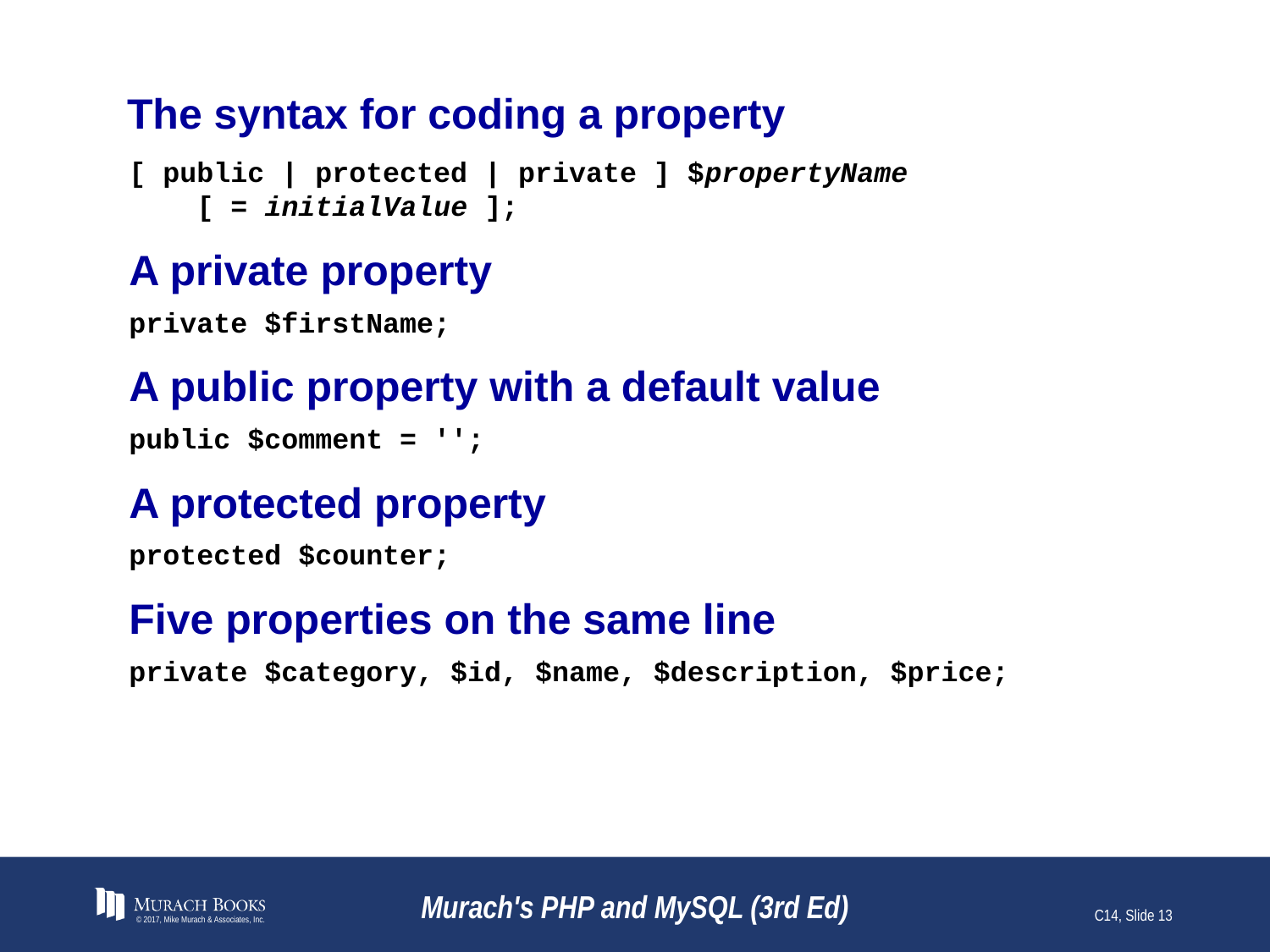

# The syntax for coding a property
[ public | protected | private ] $propertyName
    [ = initialValue ];
A private property
private $firstName;
A public property with a default value
public $comment = '';
A protected property
protected $counter;
Five properties on the same line
private $category, $id, $name, $description, $price;

© 2017, Mike Murach & Associates, Inc.
Murach's PHP and MySQL (3rd Ed)

C14, Slide 13